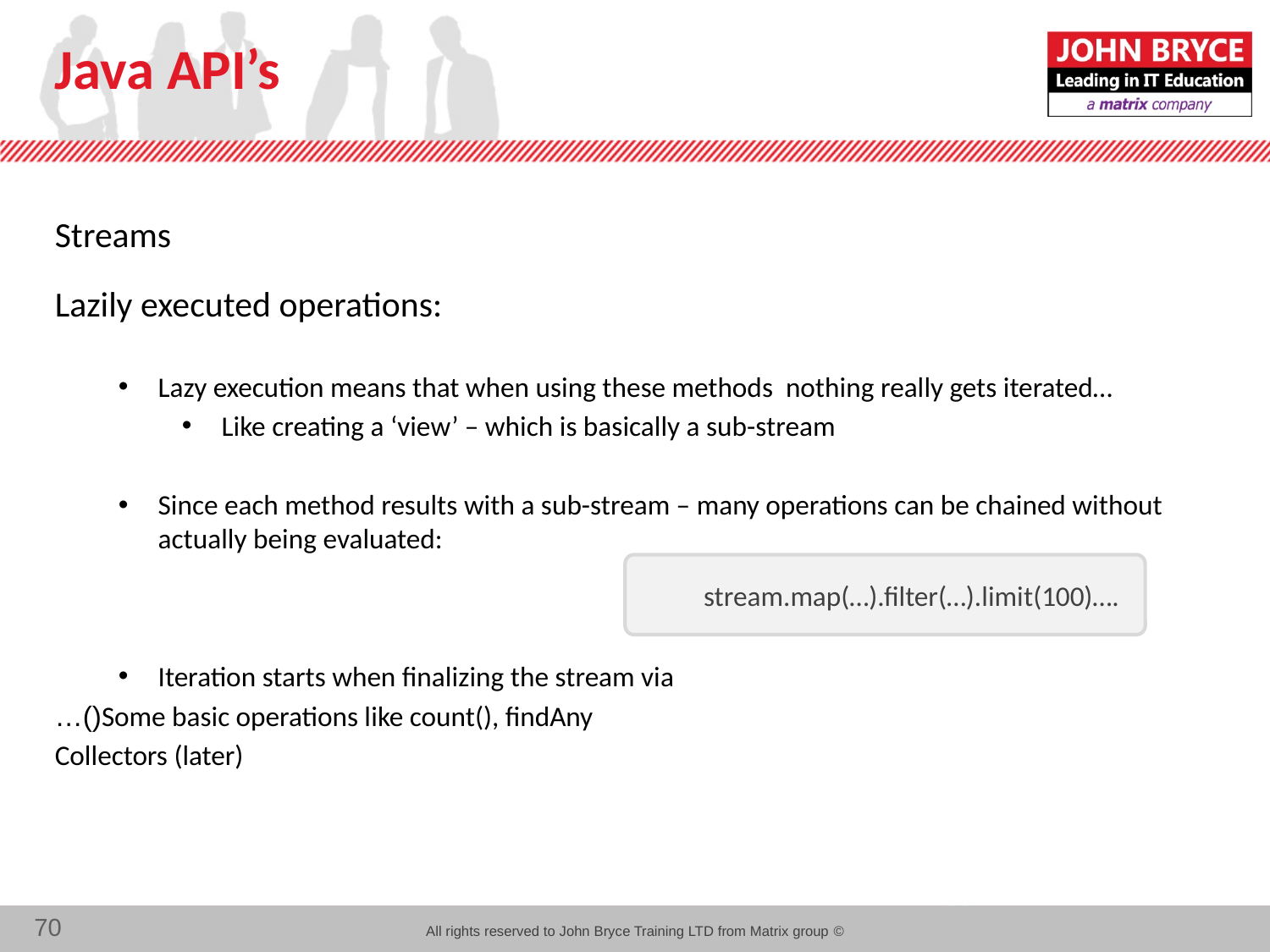

# Java API’s
Streams

Lazily executed operations:

Lazy execution means that when using these methods  nothing really gets iterated…
Like creating a ‘view’ – which is basically a sub-stream

Since each method results with a sub-stream – many operations can be chained without actually being evaluated:

Iteration starts when finalizing the stream via
Some basic operations like count(), findAny()…
Collectors (later)

stream.map(…).filter(…).limit(100)….